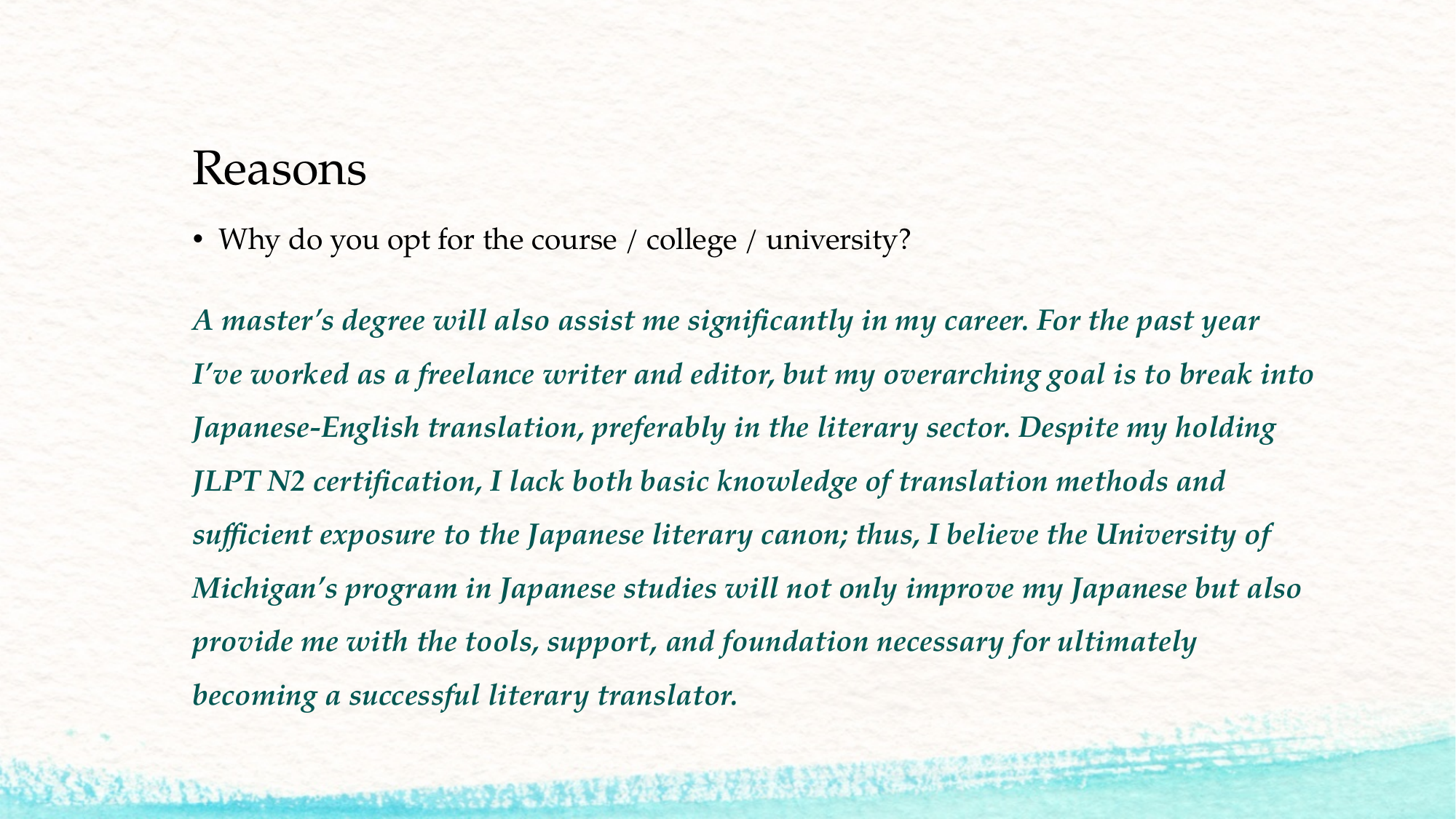

# Reasons
Why do you opt for the course / college / university?
A master’s degree will also assist me significantly in my career. For the past year I’ve worked as a freelance writer and editor, but my overarching goal is to break into Japanese-English translation, preferably in the literary sector. Despite my holding JLPT N2 certification, I lack both basic knowledge of translation methods and sufficient exposure to the Japanese literary canon; thus, I believe the University of Michigan’s program in Japanese studies will not only improve my Japanese but also provide me with the tools, support, and foundation necessary for ultimately becoming a successful literary translator.